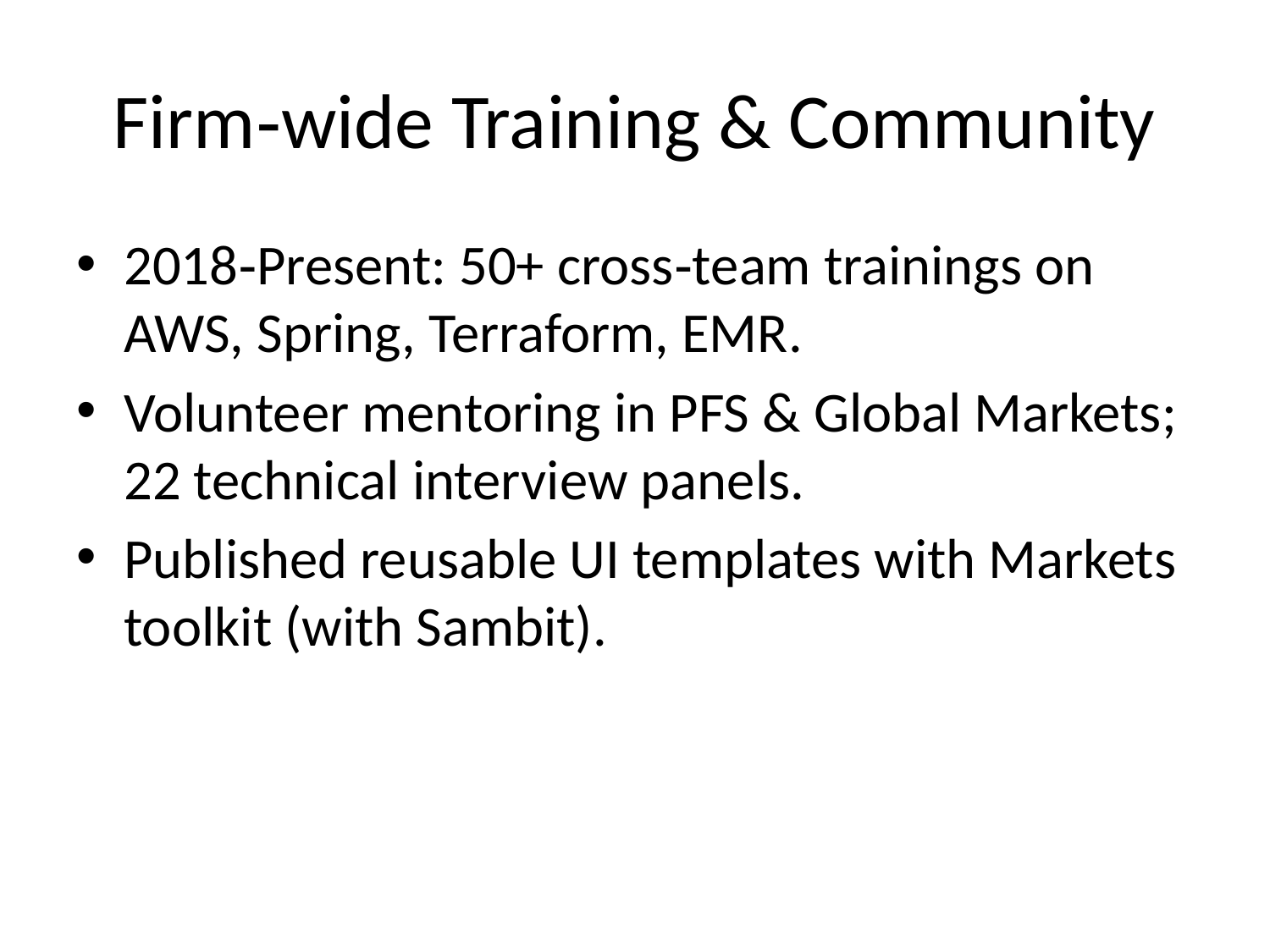

# Firm‑wide Training & Community
2018‑Present: 50+ cross‑team trainings on AWS, Spring, Terraform, EMR.
Volunteer mentoring in PFS & Global Markets; 22 technical interview panels.
Published reusable UI templates with Markets toolkit (with Sambit).